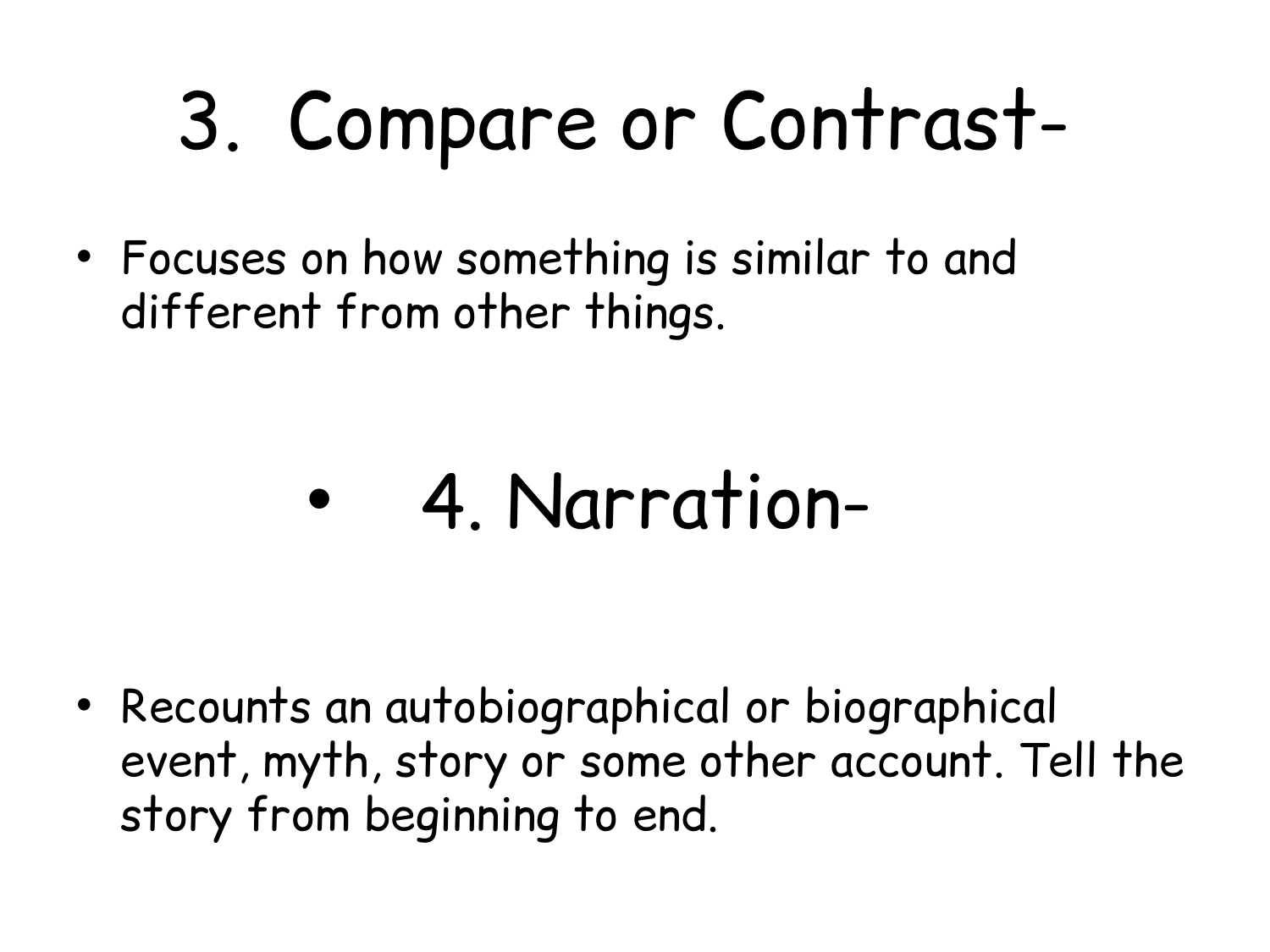

# 3.  Compare or Contrast-
Focuses on how something is similar to and different from other things.

4. Narration-

Recounts an autobiographical or biographical event, myth, story or some other account. Tell the story from beginning to end.